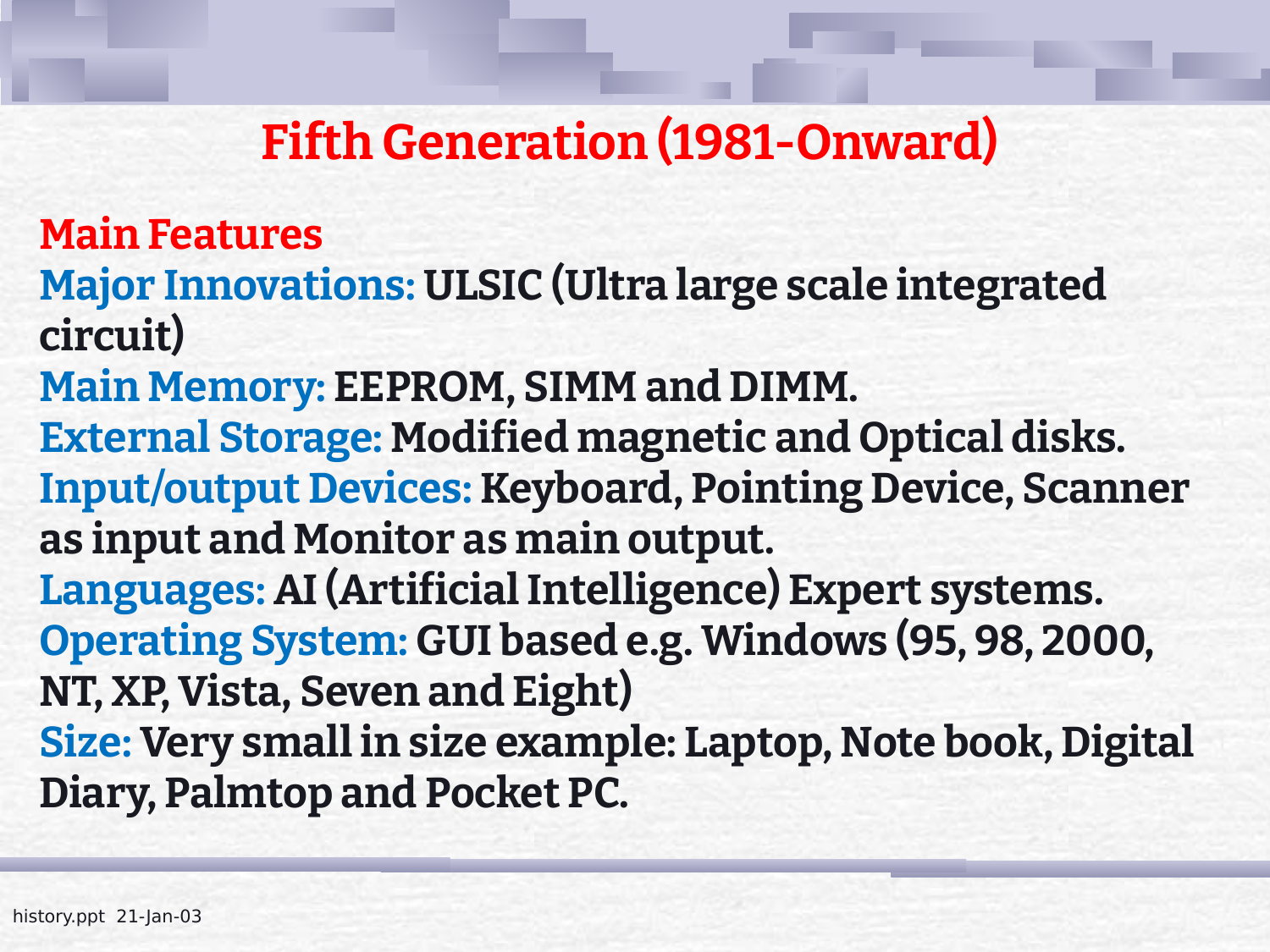

Fifth Generation (1981-Onward)
Main Features
Major Innovations: ULSIC (Ultra large scale integrated circuit)
Main Memory: EEPROM, SIMM and DIMM.
External Storage: Modified magnetic and Optical disks.
Input/output Devices: Keyboard, Pointing Device, Scanner as input and Monitor as main output.
Languages: AI (Artificial Intelligence) Expert systems.
Operating System: GUI based e.g. Windows (95, 98, 2000, NT, XP, Vista, Seven and Eight)
Size: Very small in size example: Laptop, Note book, Digital Diary, Palmtop and Pocket PC.